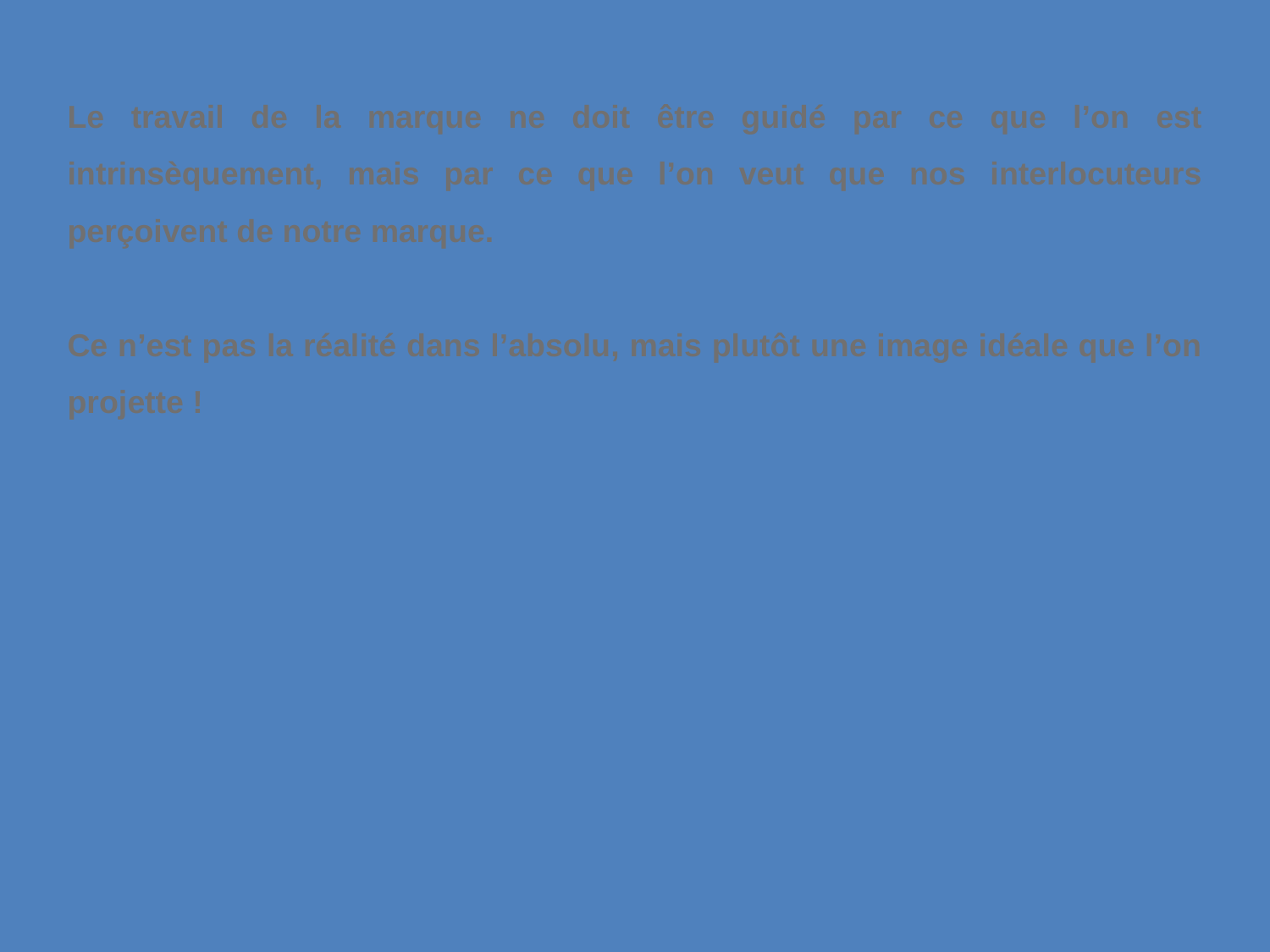

Le travail de la marque ne doit être guidé par ce que l’on est intrinsèquement, mais par ce que l’on veut que nos interlocuteurs perçoivent de notre marque.

Ce n’est pas la réalité dans l’absolu, mais plutôt une image idéale que l’on projette !